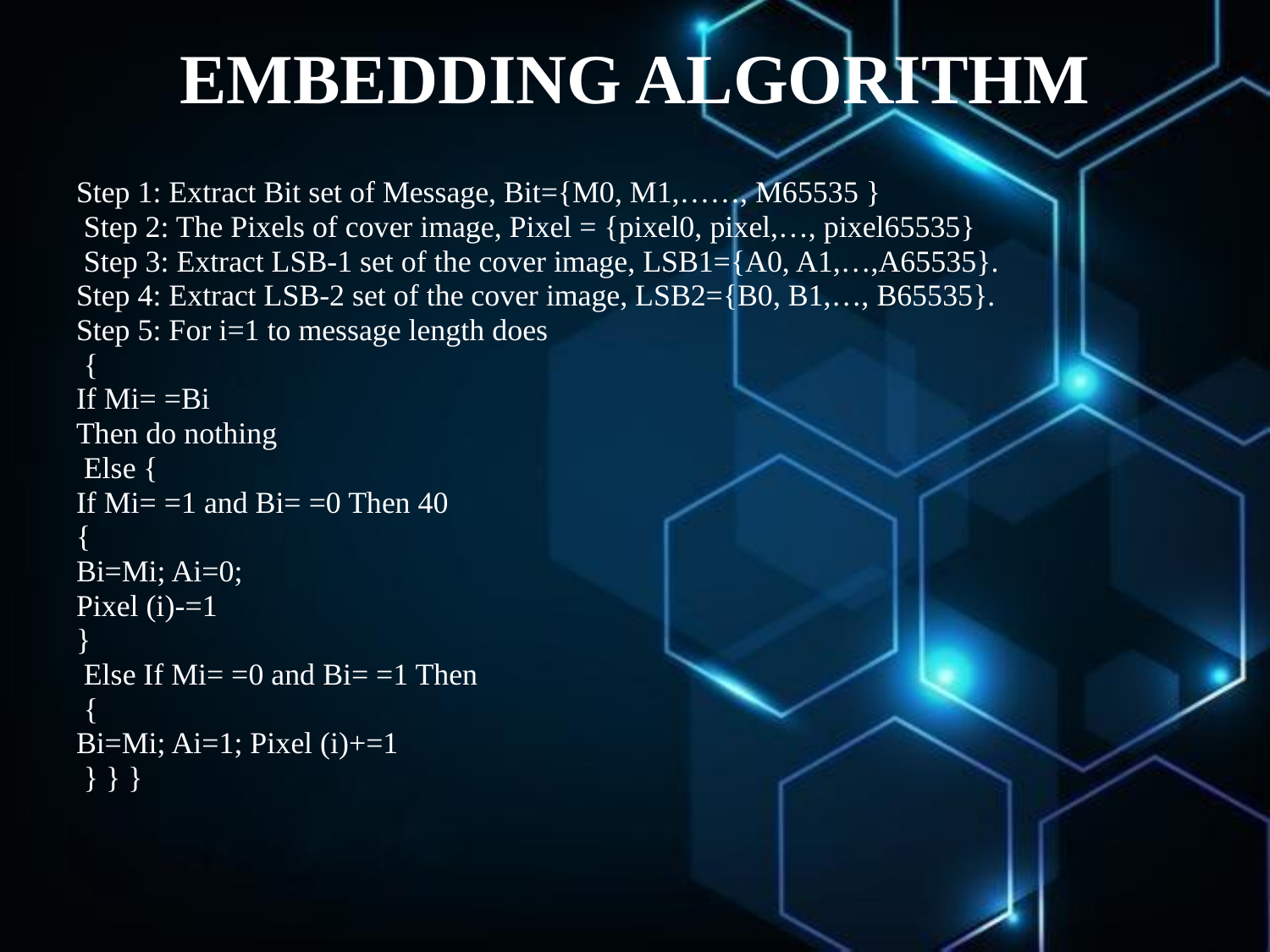

# EMBEDDING ALGORITHM
Step 1: Extract Bit set of Message, Bit={M0, M1,……, M65535 }
 Step 2: The Pixels of cover image, Pixel = {pixel0, pixel,…, pixel65535}
 Step 3: Extract LSB-1 set of the cover image, LSB1={A0, A1,…,A65535}.
Step 4: Extract LSB-2 set of the cover image, LSB2={B0, B1,…, B65535}.
Step 5: For i=1 to message length does
 {
If Mi= =Bi
Then do nothing
 Else {
If Mi= =1 and Bi= =0 Then 40
{
Bi=Mi; Ai=0;
Pixel (i)-=1
}
 Else If Mi= =0 and Bi= =1 Then
 {
Bi=Mi; Ai=1; Pixel (i)+=1
 } } }